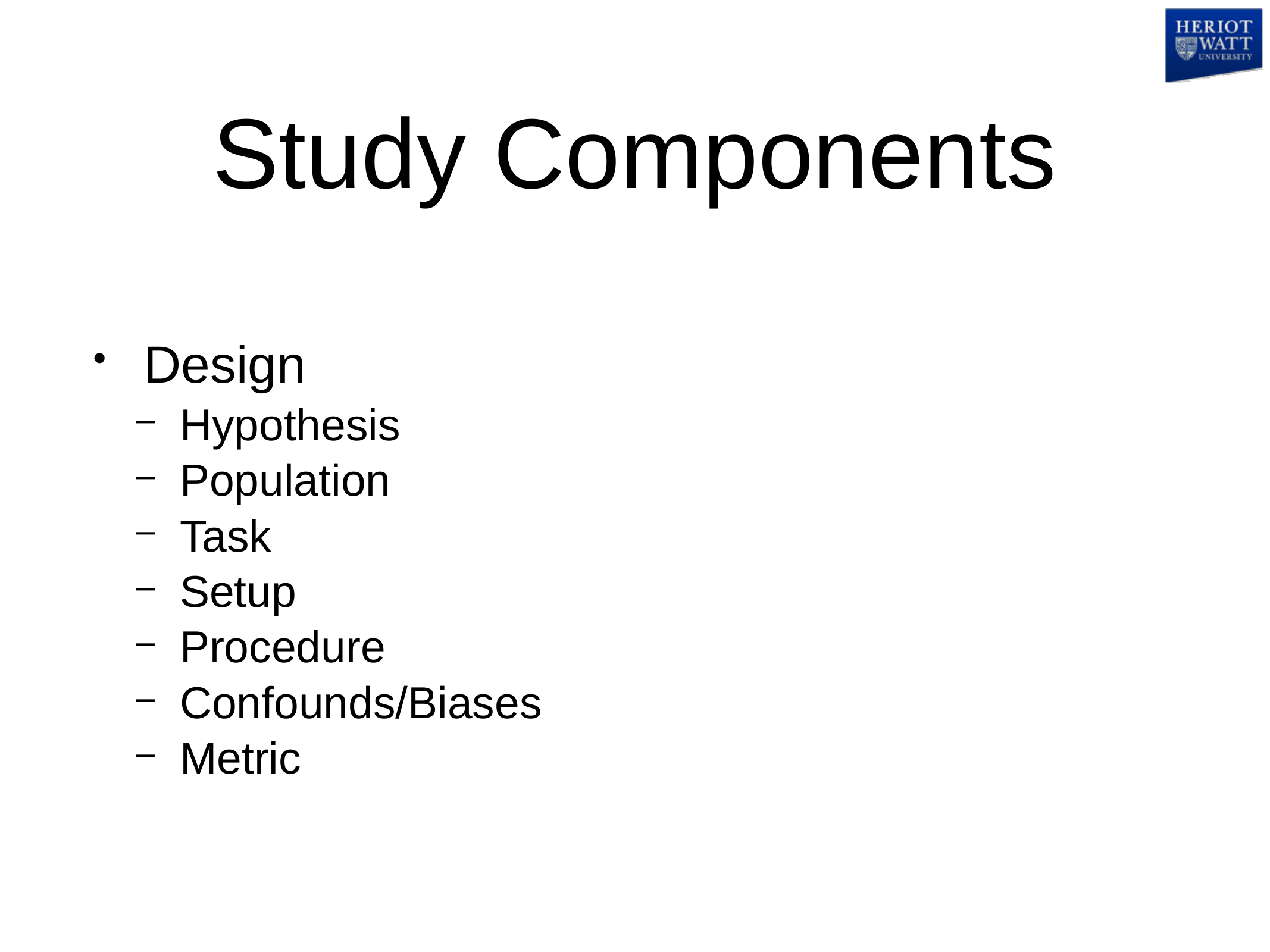

# Study Components
Design
Hypothesis
Population
Task
Setup
Procedure
Confounds/Biases
Metric